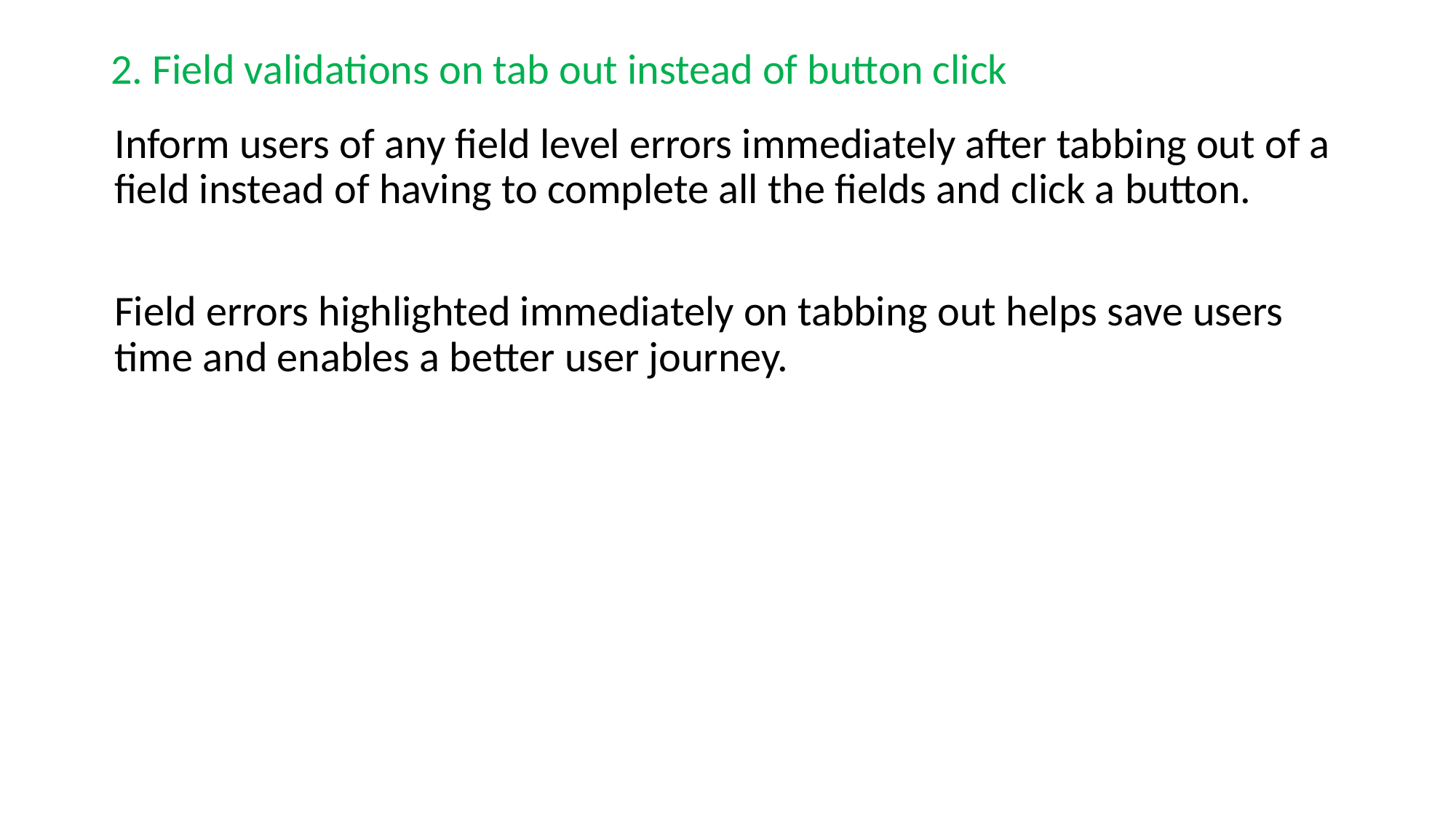

# 2. Field validations on tab out instead of button click
Inform users of any field level errors immediately after tabbing out of a field instead of having to complete all the fields and click a button.

Field errors highlighted immediately on tabbing out helps save users time and enables a better user journey.